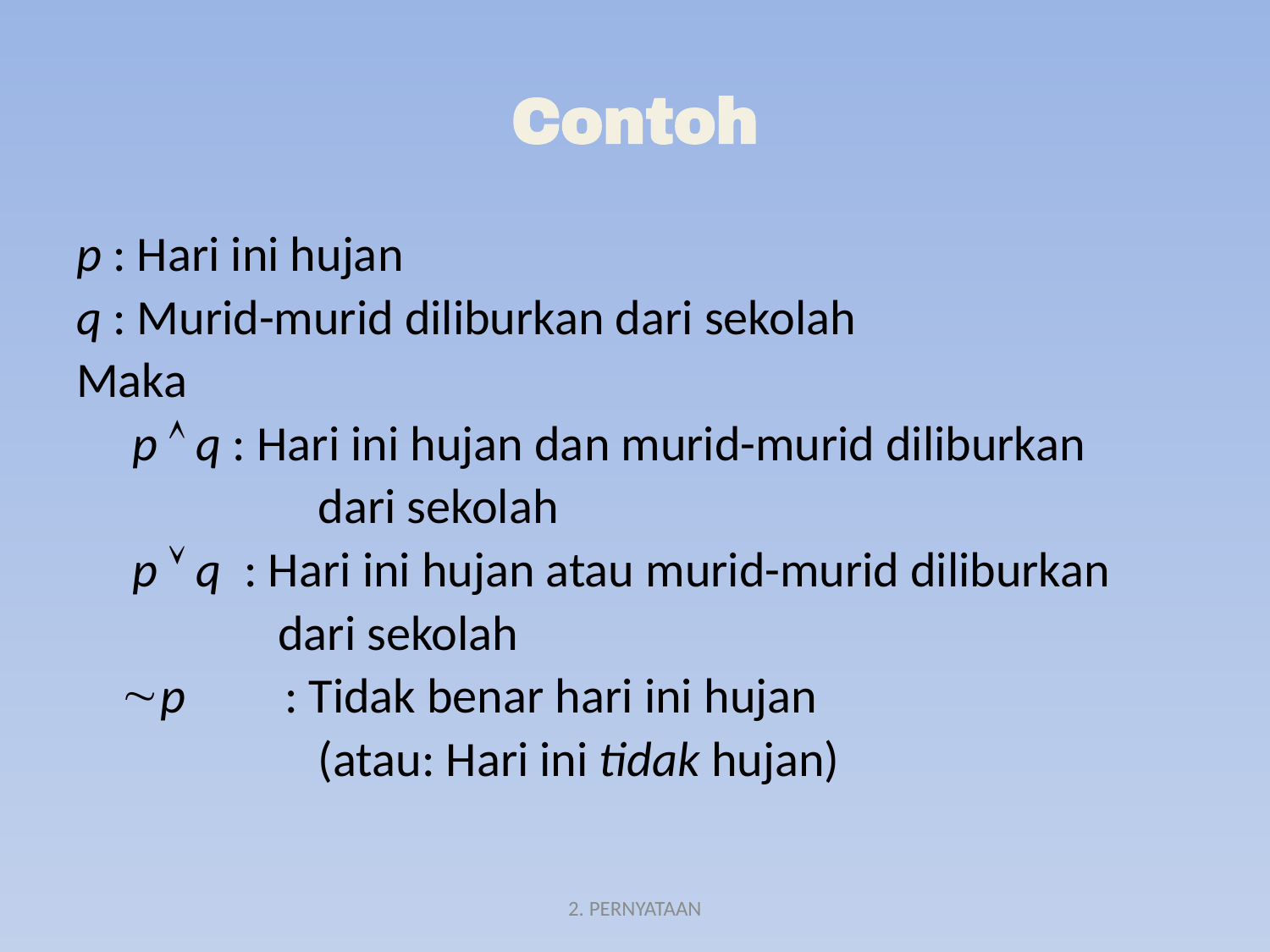

# Contoh
p : Hari ini hujan
q : Murid-murid diliburkan dari sekolah
Maka
     p ∧ q : Hari ini hujan dan murid-murid diliburkan
		      dari sekolah
     p ∨ q  : Hari ini hujan atau murid-murid diliburkan
                  dari sekolah
    ∼p	   : Tidak benar hari ini hujan
		      (atau: Hari ini tidak hujan)
2. PERNYATAAN